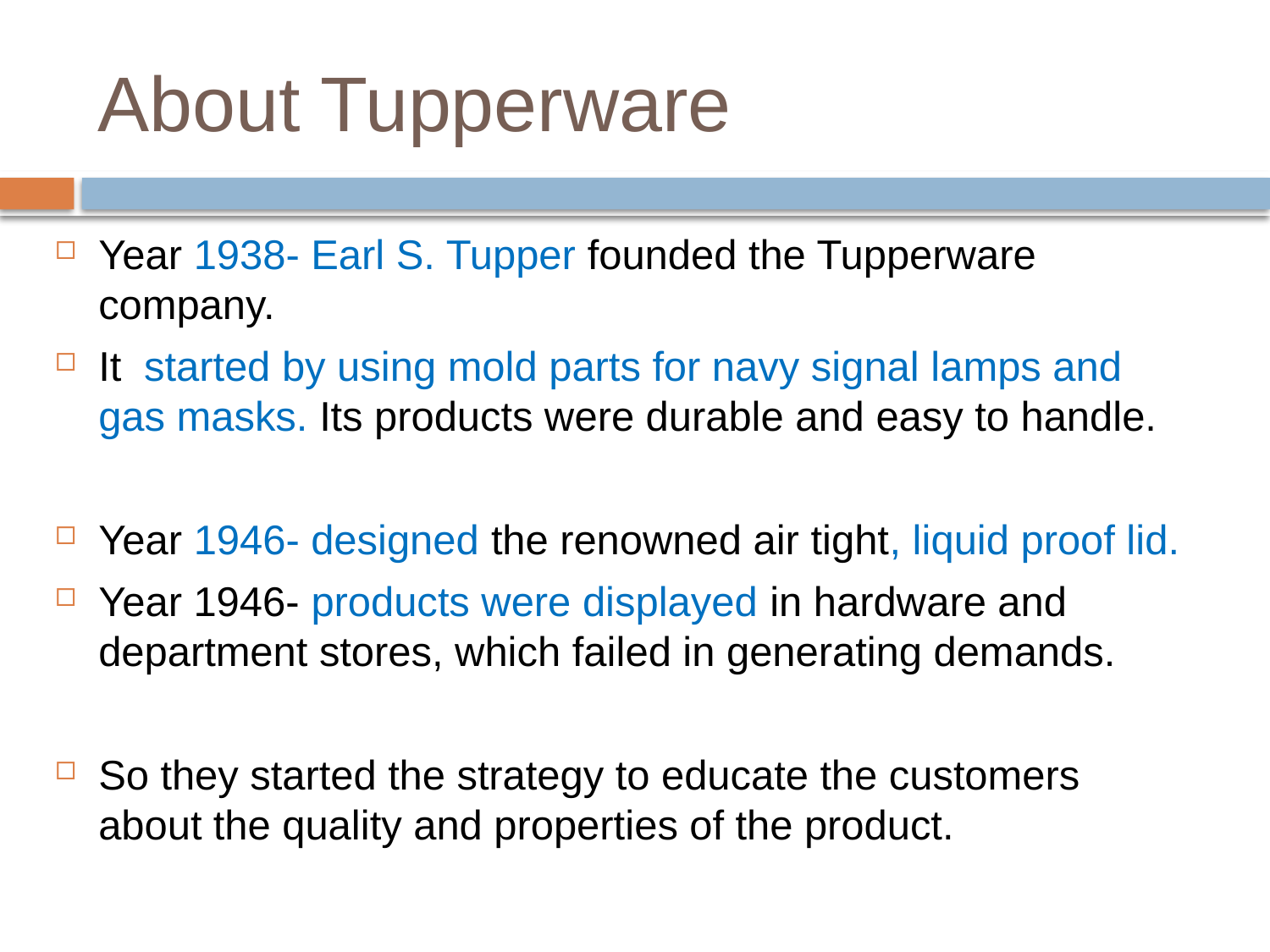

# About Tupperware
Year 1938- Earl S. Tupper founded the Tupperware company.
It  started by using mold parts for navy signal lamps and gas masks. Its products were durable and easy to handle.

Year 1946- designed the renowned air tight, liquid proof lid.
Year 1946- products were displayed in hardware and department stores, which failed in generating demands.

So they started the strategy to educate the customers about the quality and properties of the product.